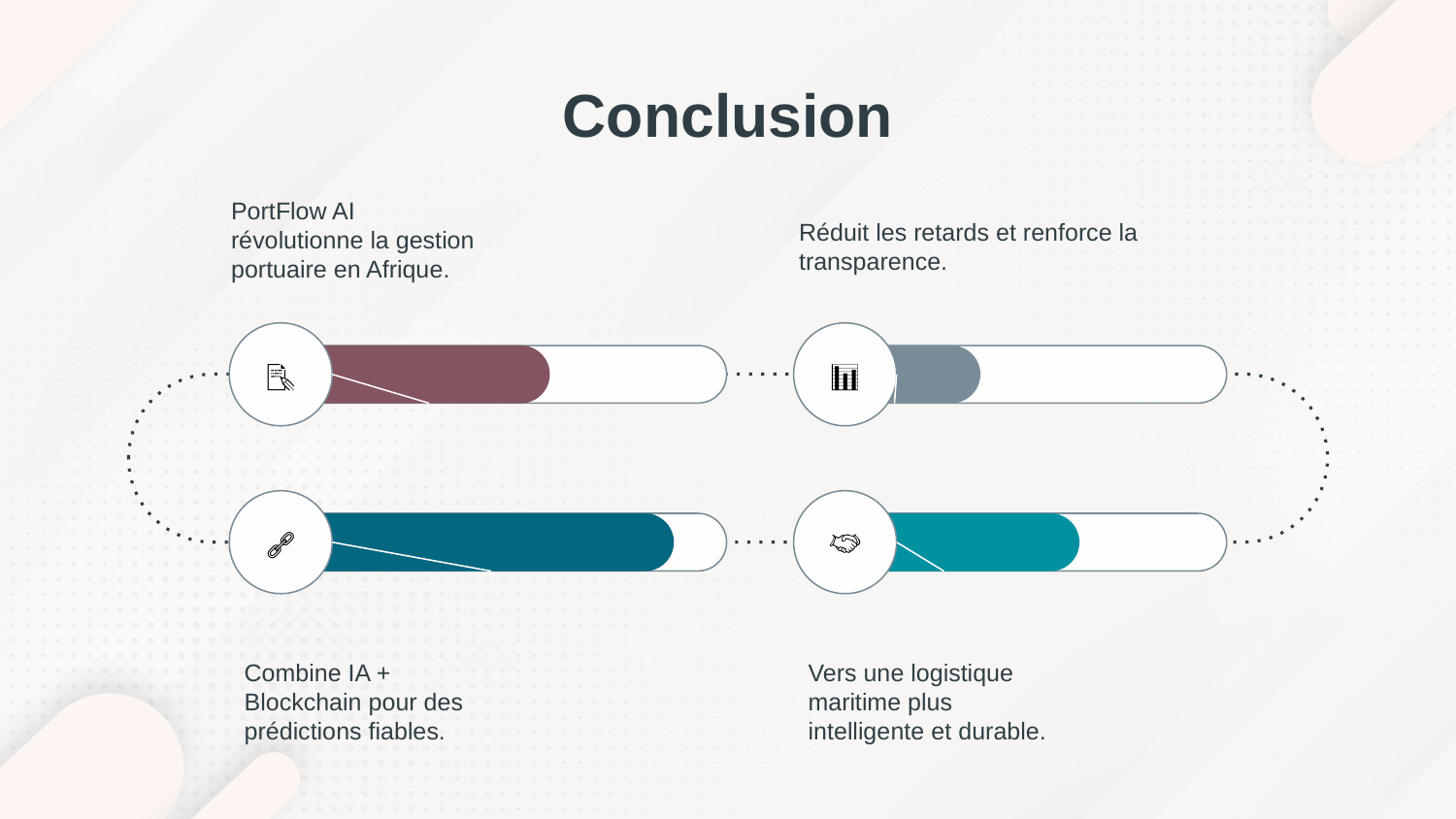

# Conclusion

PortFlow AI révolutionne la gestion portuaire en Afrique.

Réduit les retards et renforce la transparence.

📝
📊

🔗
🤝

Combine IA + Blockchain pour des prédictions fiables.
Vers une logistique maritime plus intelligente et durable.